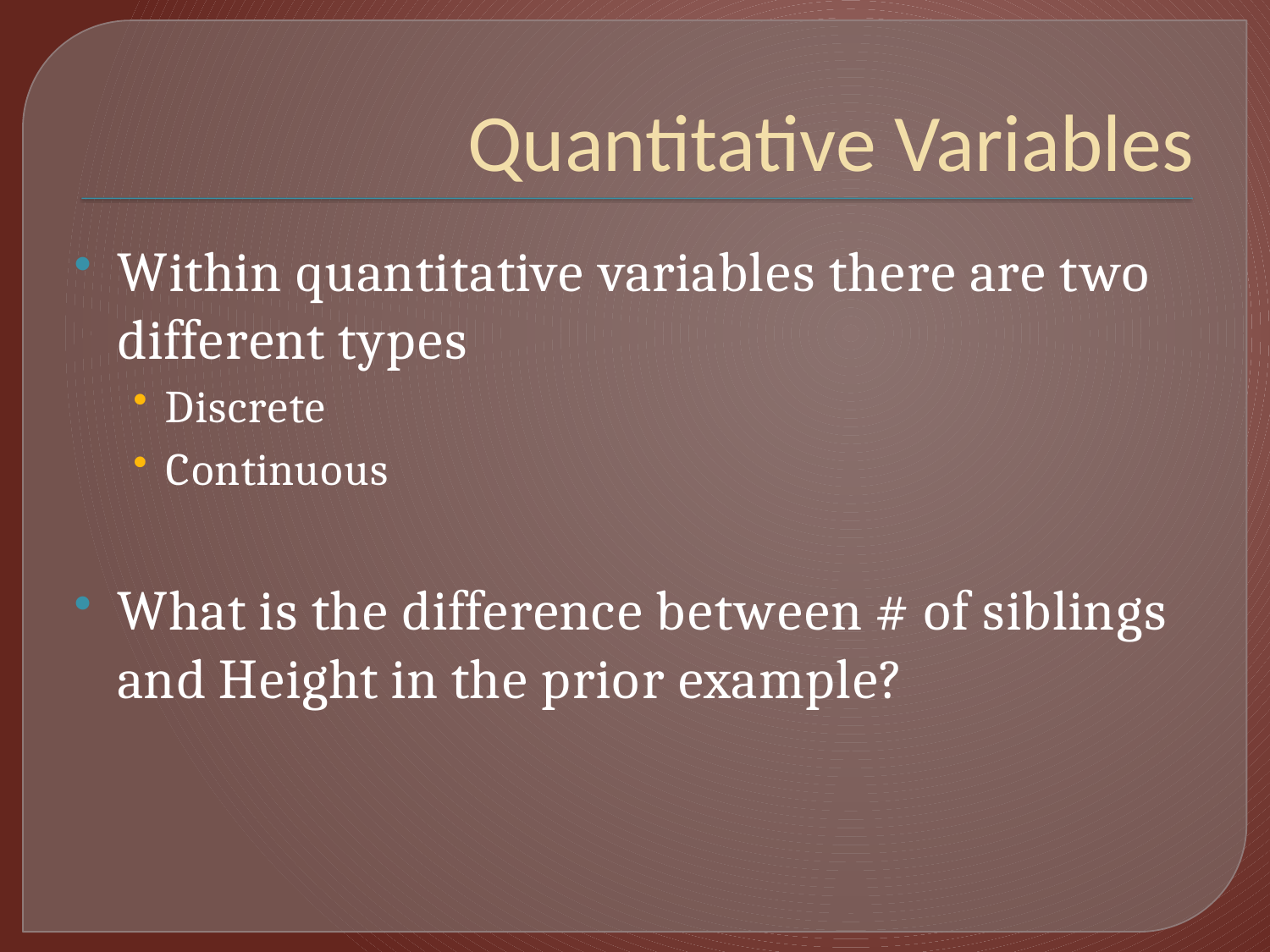

# Quantitative Variables
Within quantitative variables there are two different types
Discrete
Continuous

What is the difference between # of siblings and Height in the prior example?